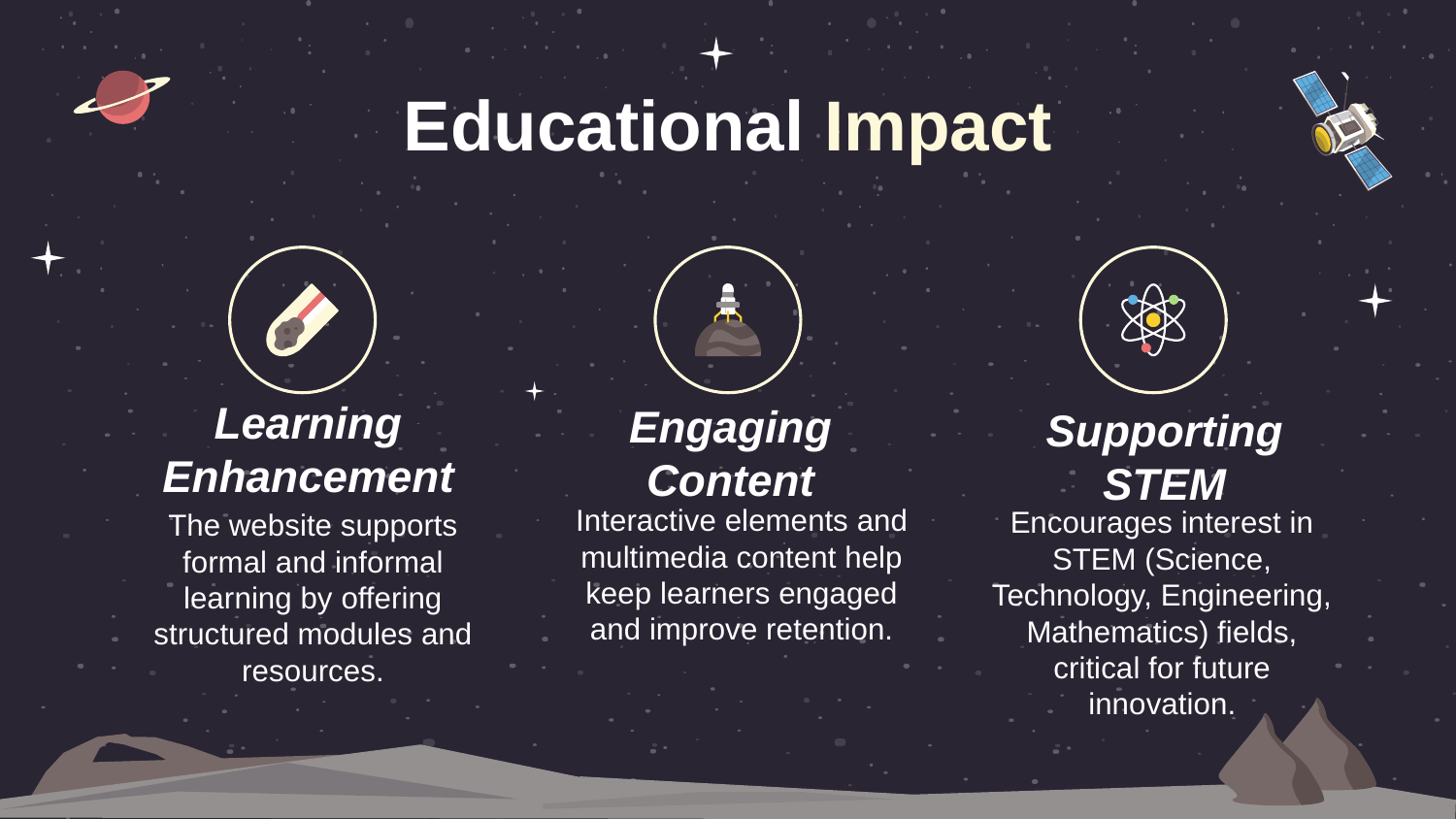

# Educational Impact

Learning Enhancement
Engaging Content
Supporting STEM
Interactive elements and multimedia content help keep learners engaged and improve retention.
The website supports formal and informal learning by offering structured modules and resources.
Encourages interest in STEM (Science, Technology, Engineering, Mathematics) fields, critical for future innovation.